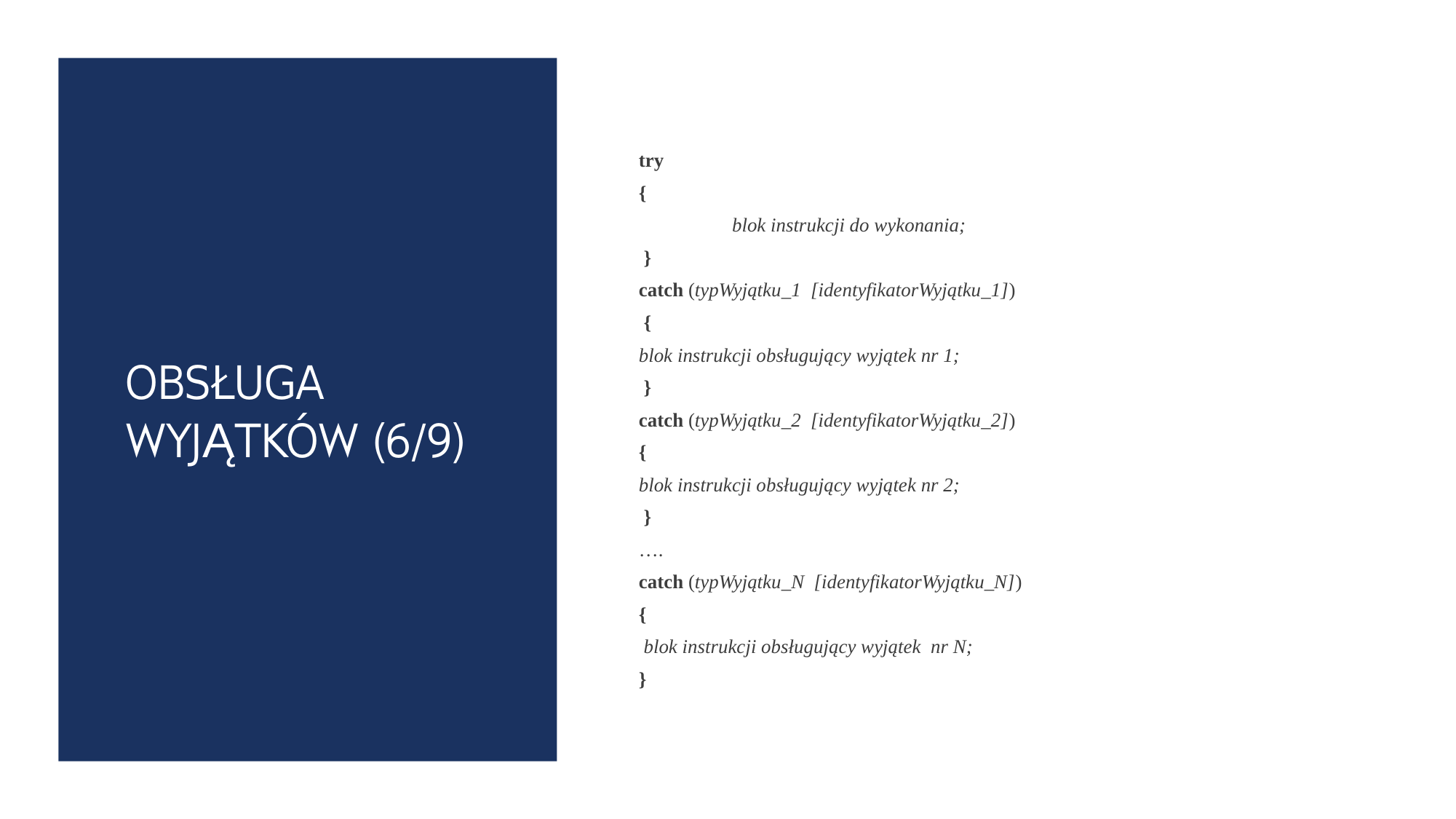

# Obsługa wyjątków (6/9)
try
{
     	 blok instrukcji do wykonania;
 }
catch (typWyjątku_1  [identyfikatorWyjątku_1])
 {
	blok instrukcji obsługujący wyjątek nr 1;
 }
catch (typWyjątku_2  [identyfikatorWyjątku_2])
{
	blok instrukcji obsługujący wyjątek nr 2;
 }
….
catch (typWyjątku_N  [identyfikatorWyjątku_N])
{
	 blok instrukcji obsługujący wyjątek  nr N;
}